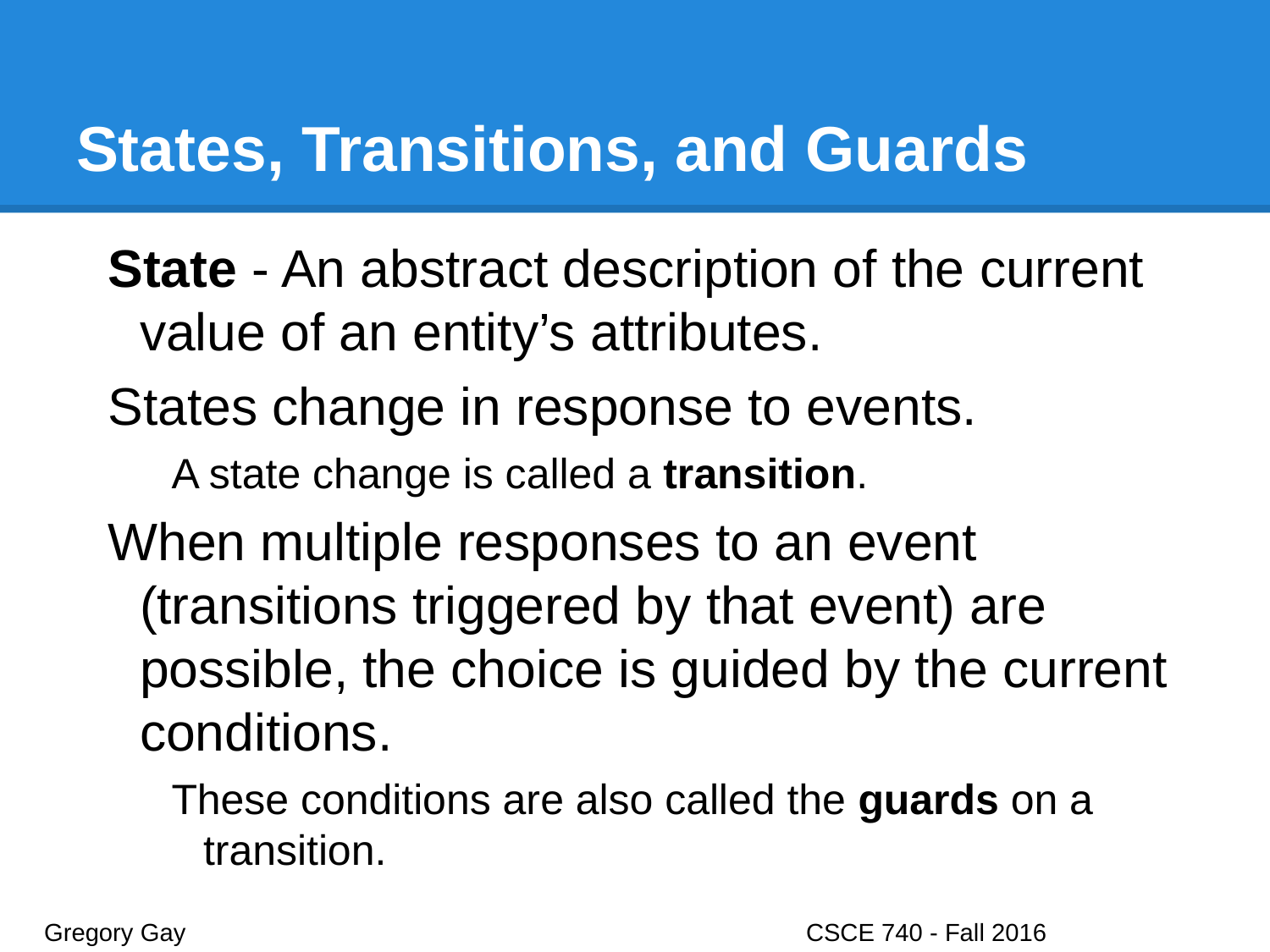

# States, Transitions, and Guards
State - An abstract description of the current value of an entity’s attributes.
States change in response to events.
A state change is called a transition.
When multiple responses to an event (transitions triggered by that event) are possible, the choice is guided by the current conditions.
These conditions are also called the guards on a transition.
Gregory Gay					CSCE 740 - Fall 2016								14